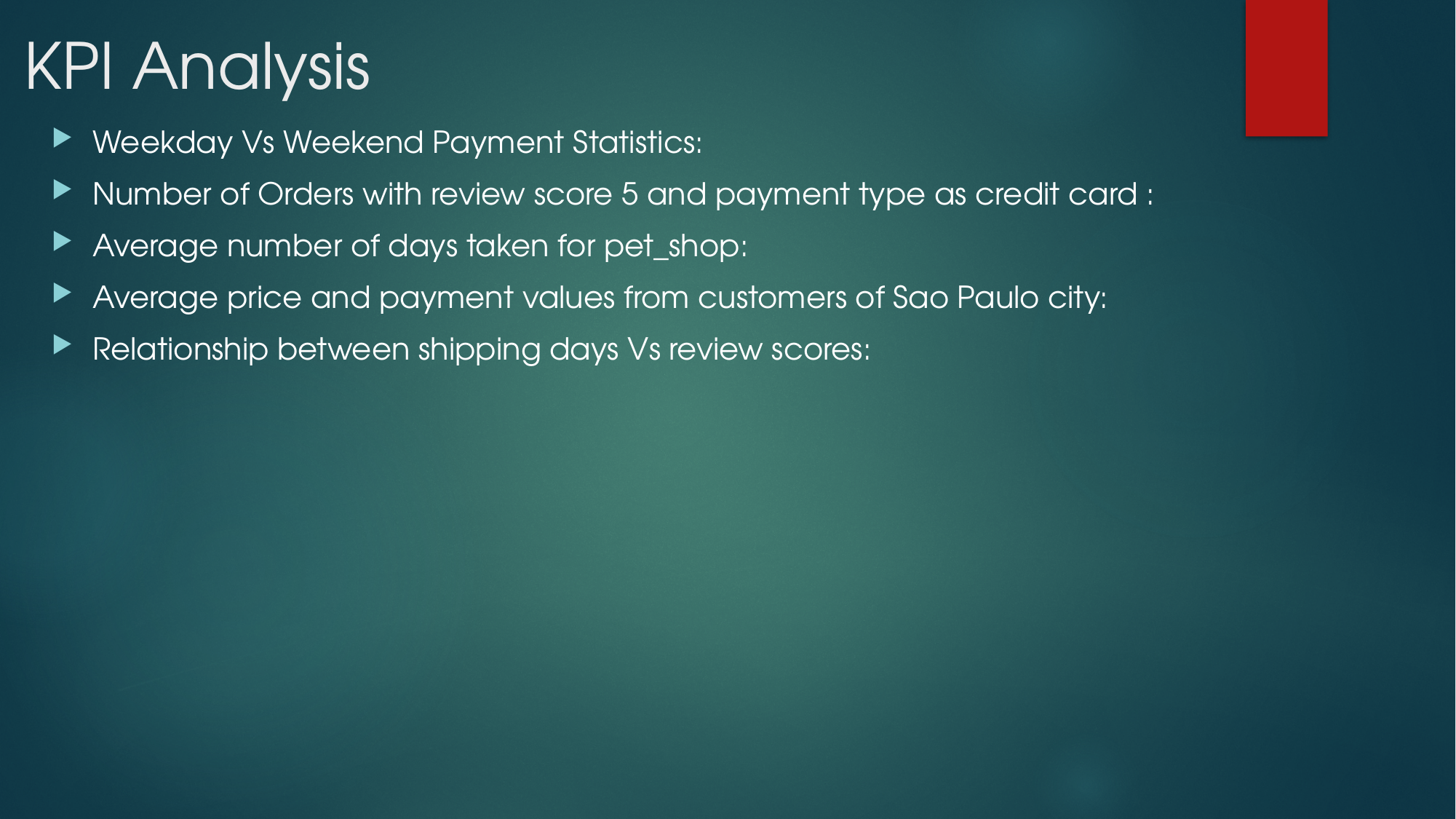

# KPI Analysis
Weekday Vs Weekend Payment Statistics:
Number of Orders with review score 5 and payment type as credit card :
Average number of days taken for pet_shop:
Average price and payment values from customers of Sao Paulo city:
Relationship between shipping days Vs review scores: